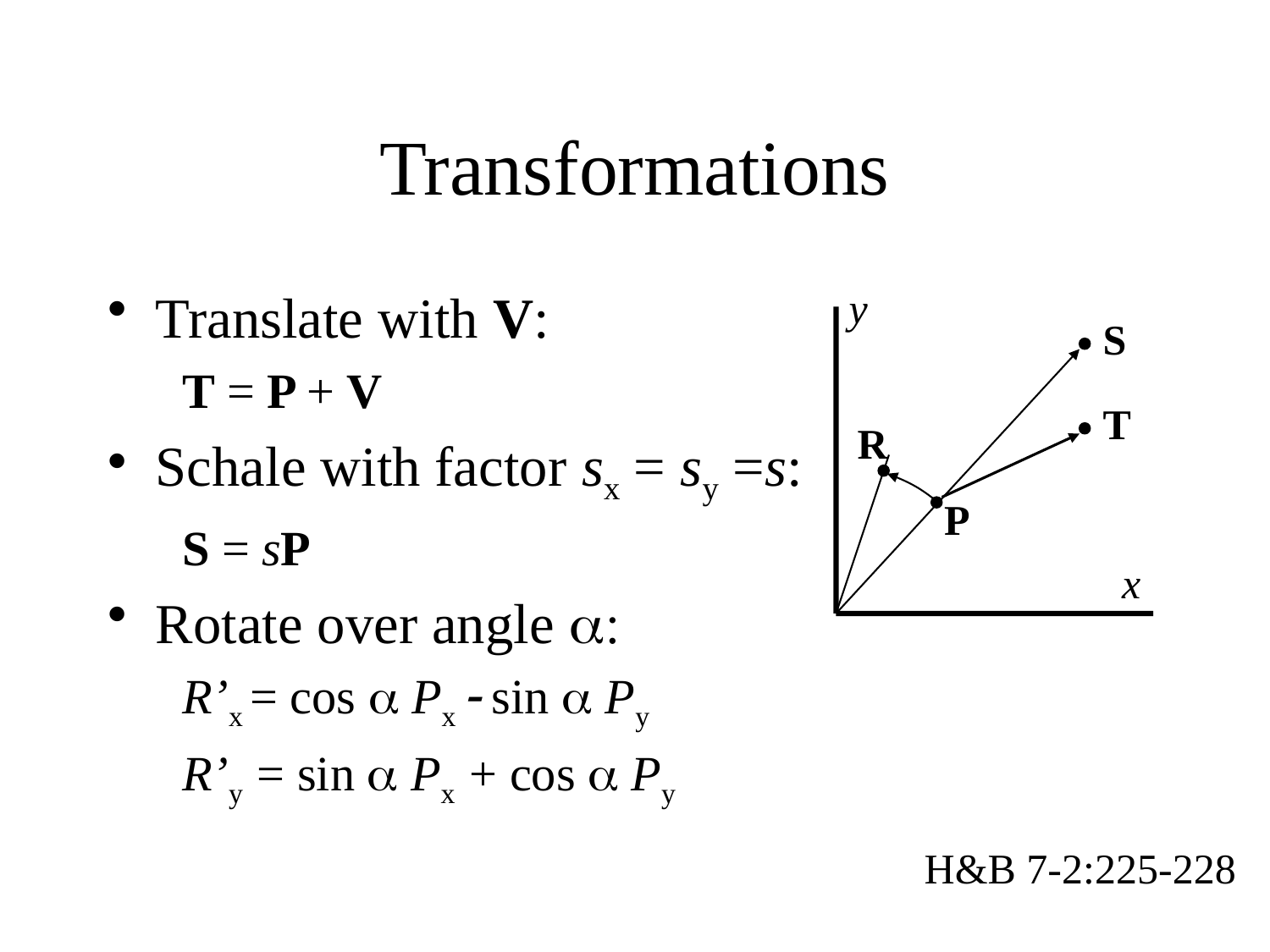

# Transformations
Translate with V:
T = P + V
Schale with factor sx = sy =s:
S = sP
Rotate over angle α:
R’x = cos α Px − sin α Py
R’y  = sin α Px  + cos α Py
y

S

T
R

P

x
H&B 7-2:225-228